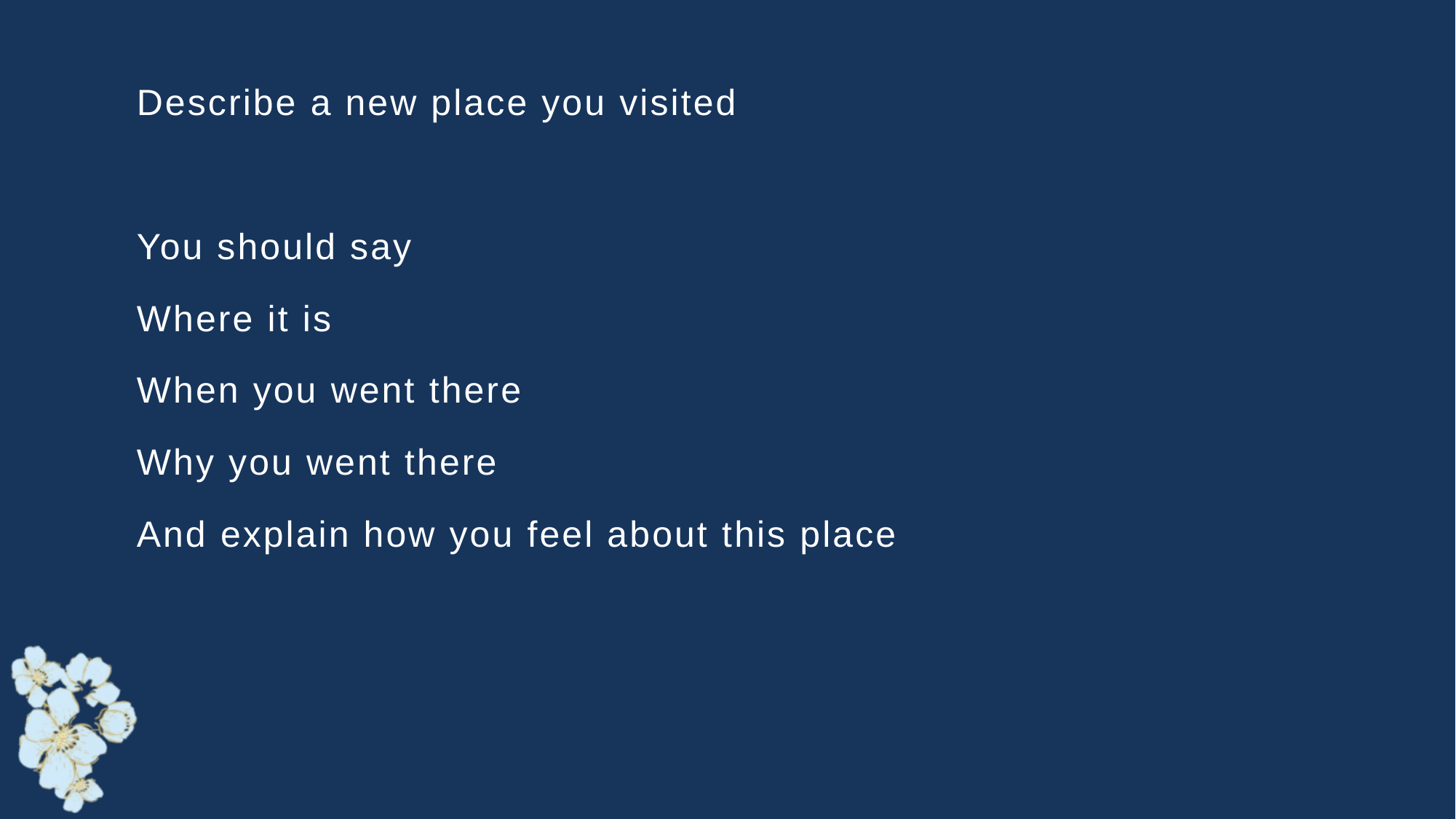

Describe a new place you visited

You should say
Where it is
When you went there
Why you went there
And explain how you feel about this place